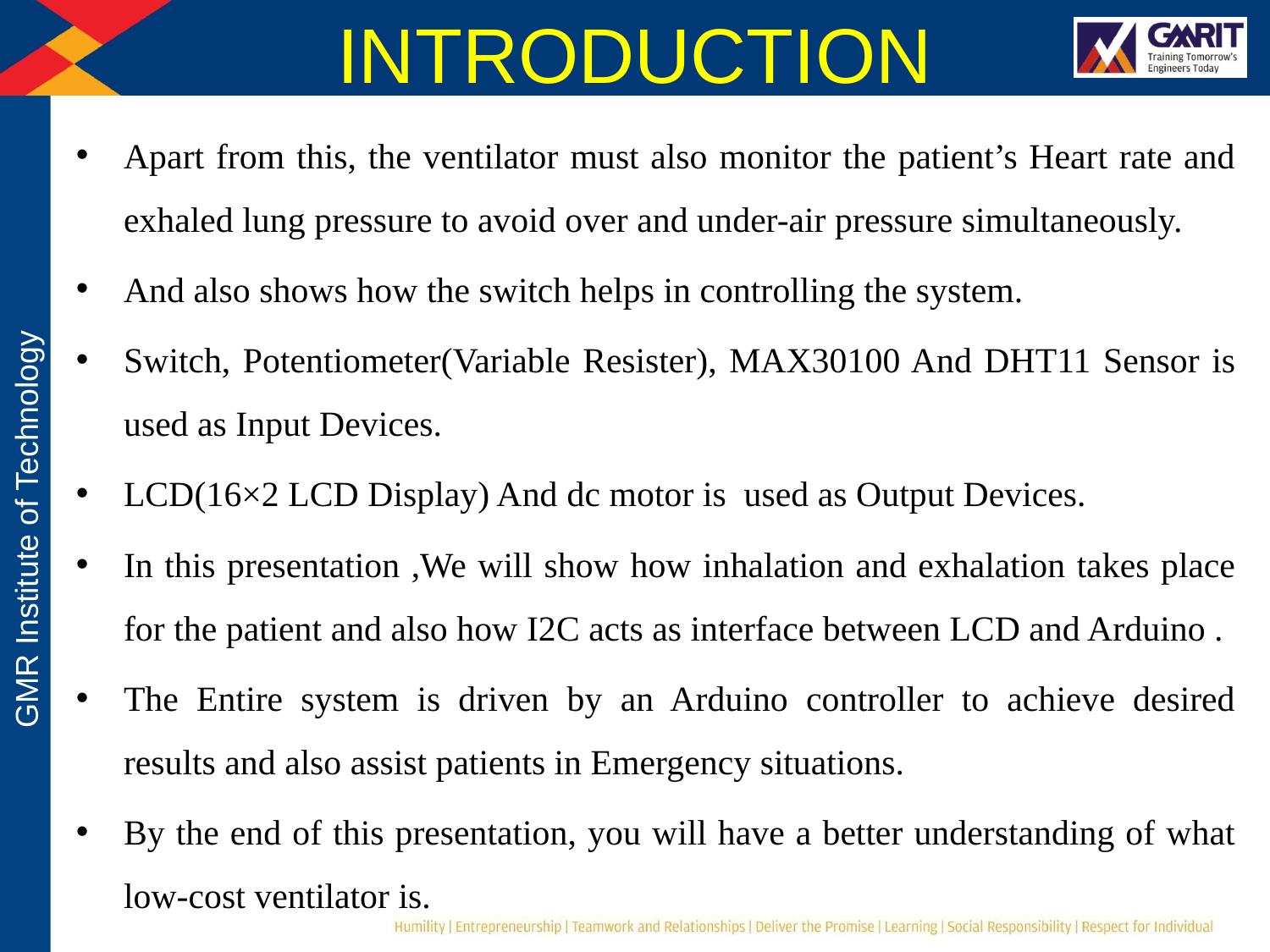

# INTRODUCTION
Apart from this, the ventilator must also monitor the patient’s Heart rate and exhaled lung pressure to avoid over and under-air pressure simultaneously.
And also shows how the switch helps in controlling the system.
Switch, Potentiometer(Variable Resister), MAX30100 And DHT11 Sensor is used as Input Devices.
LCD(16×2 LCD Display) And dc motor is  used as Output Devices.
In this presentation ,We will show how inhalation and exhalation takes place for the patient and also how I2C acts as interface between LCD and Arduino .
The Entire system is driven by an Arduino controller to achieve desired results and also assist patients in Emergency situations.
By the end of this presentation, you will have a better understanding of what low-cost ventilator is.
6